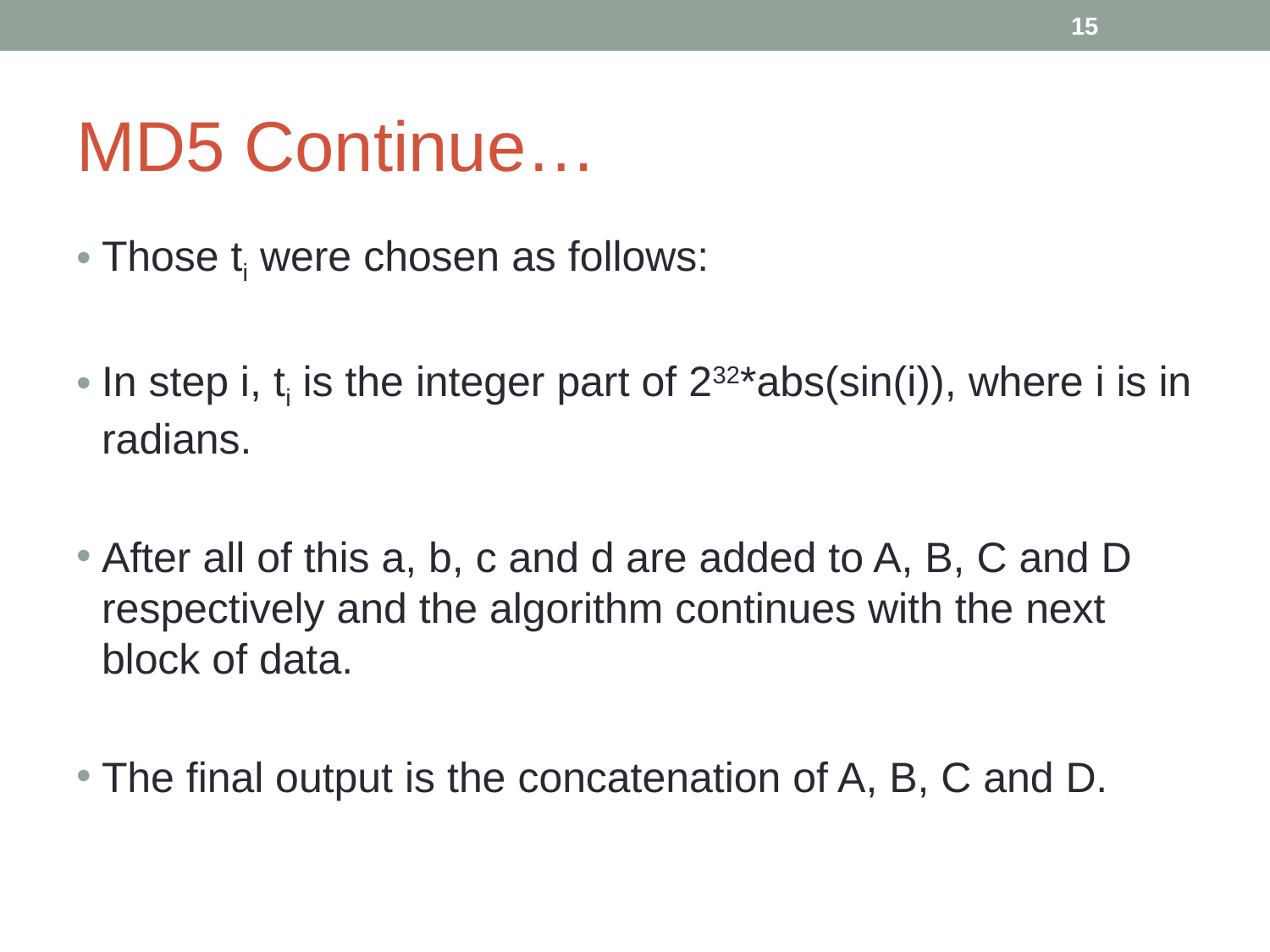

15
# MD5 Continue…
Those ti were chosen as follows:

In step i, ti is the integer part of 232*abs(sin(i)), where i is in radians.

After all of this a, b, c and d are added to A, B, C and D respectively and the algorithm continues with the next block of data.

The final output is the concatenation of A, B, C and D.